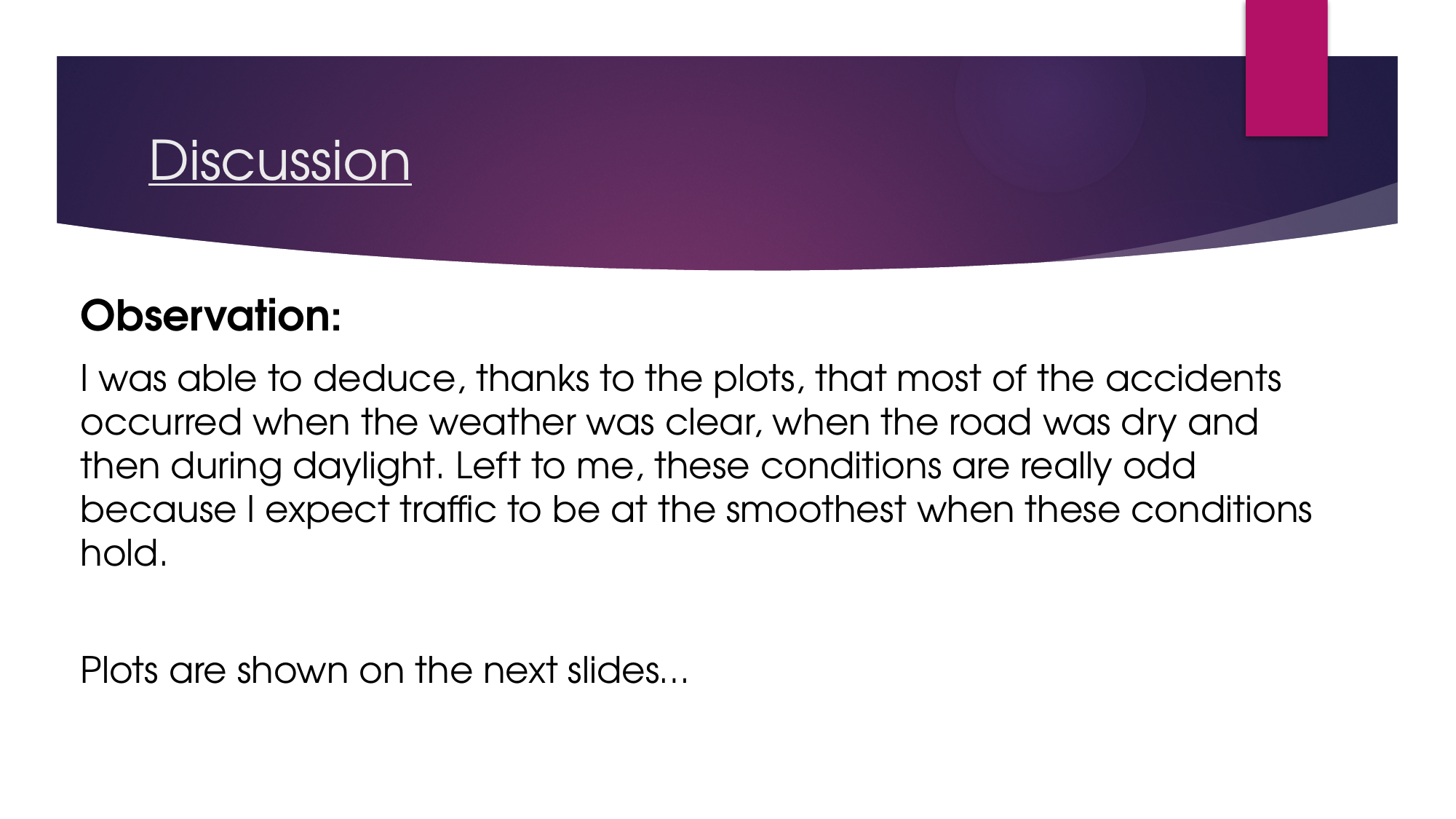

# Discussion
Observation:
I was able to deduce, thanks to the plots, that most of the accidents occurred when the weather was clear, when the road was dry and then during daylight. Left to me, these conditions are really odd because I expect traffic to be at the smoothest when these conditions hold.

Plots are shown on the next slides…